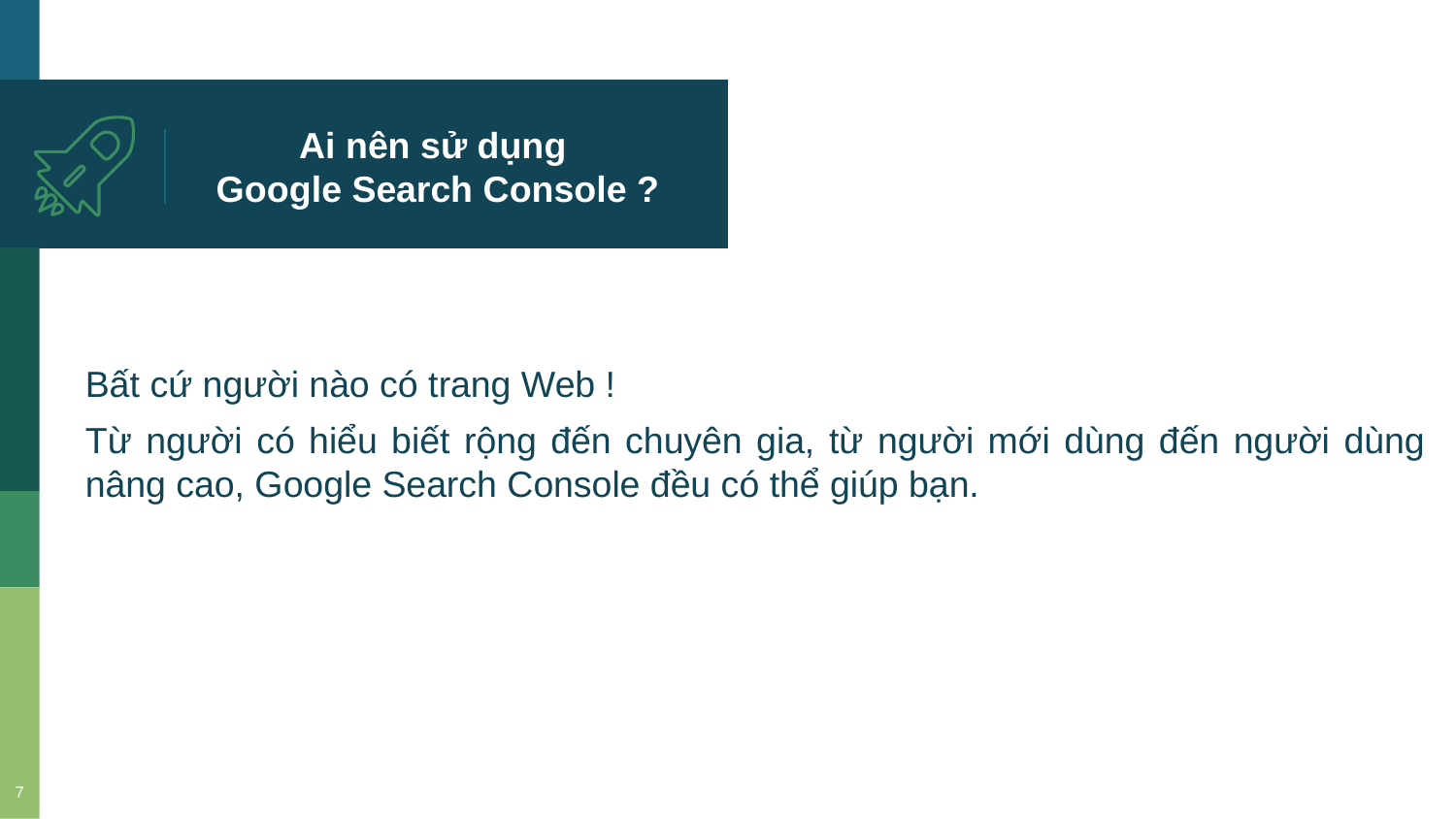

# Ai nên sử dụng Google Search Console ?

Bất cứ người nào có trang Web !
Từ người có hiểu biết rộng đến chuyên gia, từ người mới dùng đến người dùng nâng cao, Google Search Console đều có thể giúp bạn.

7